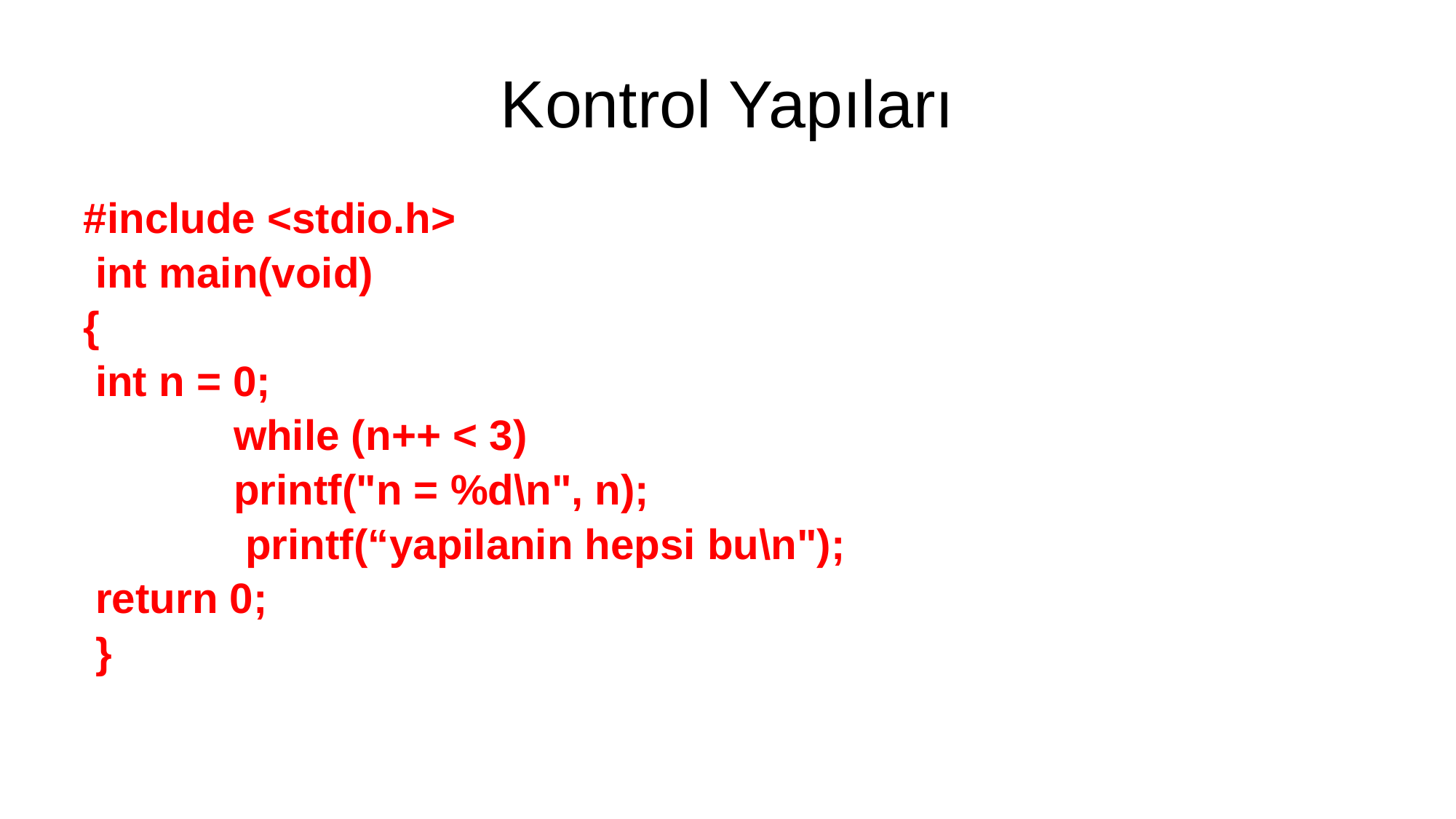

# Kontrol Yapıları
#include <stdio.h>
 int main(void)
{
 int n = 0;
		while (n++ < 3)
 		printf("n = %d\n", n);
		 printf(“yapilanin hepsi bu\n");
 return 0;
 }